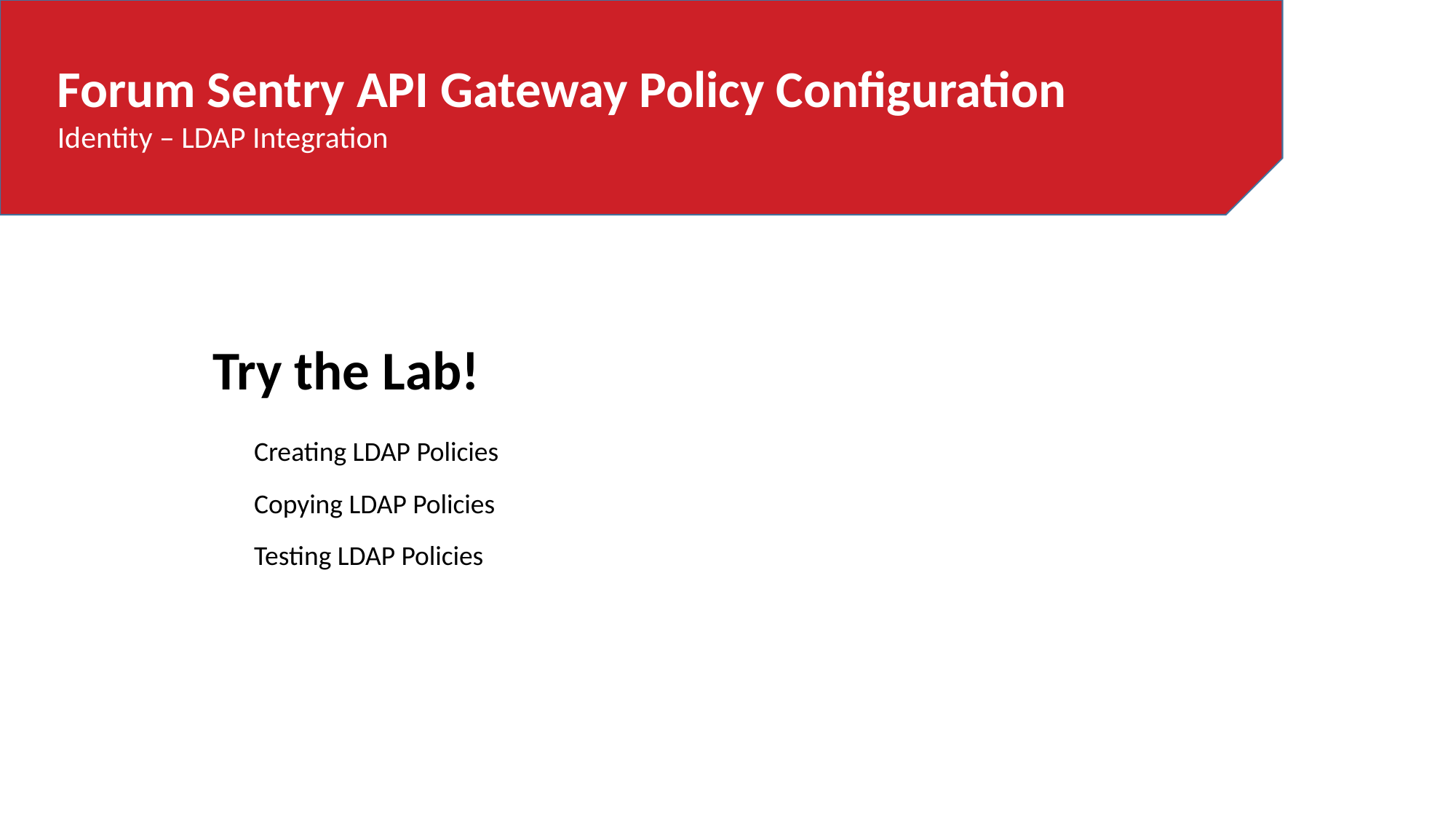

Forum Sentry API Gateway Policy Configuration
Identity – LDAP Integration
Try the Lab!
Creating LDAP Policies
Copying LDAP Policies
Testing LDAP Policies